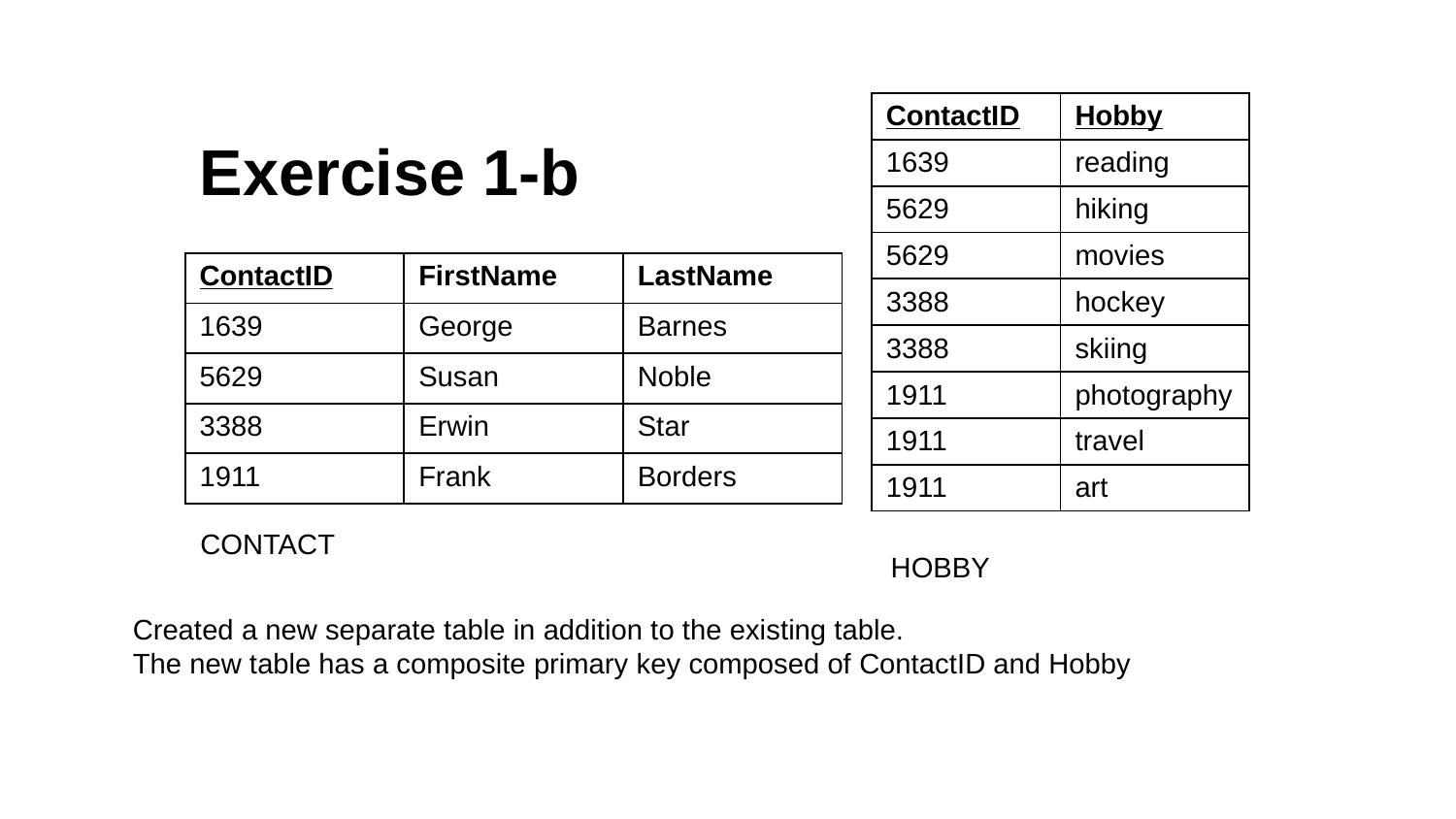

| ContactID | Hobby |
| --- | --- |
| 1639 | reading |
| 5629 | hiking |
| 5629 | movies |
| 3388 | hockey |
| 3388 | skiing |
| 1911 | photography |
| 1911 | travel |
| 1911 | art |
# Exercise 1-b
| ContactID | FirstName | LastName |
| --- | --- | --- |
| 1639 | George | Barnes |
| 5629 | Susan | Noble |
| 3388 | Erwin | Star |
| 1911 | Frank | Borders |
CONTACT
HOBBY
Created a new separate table in addition to the existing table.
The new table has a composite primary key composed of ContactID and Hobby